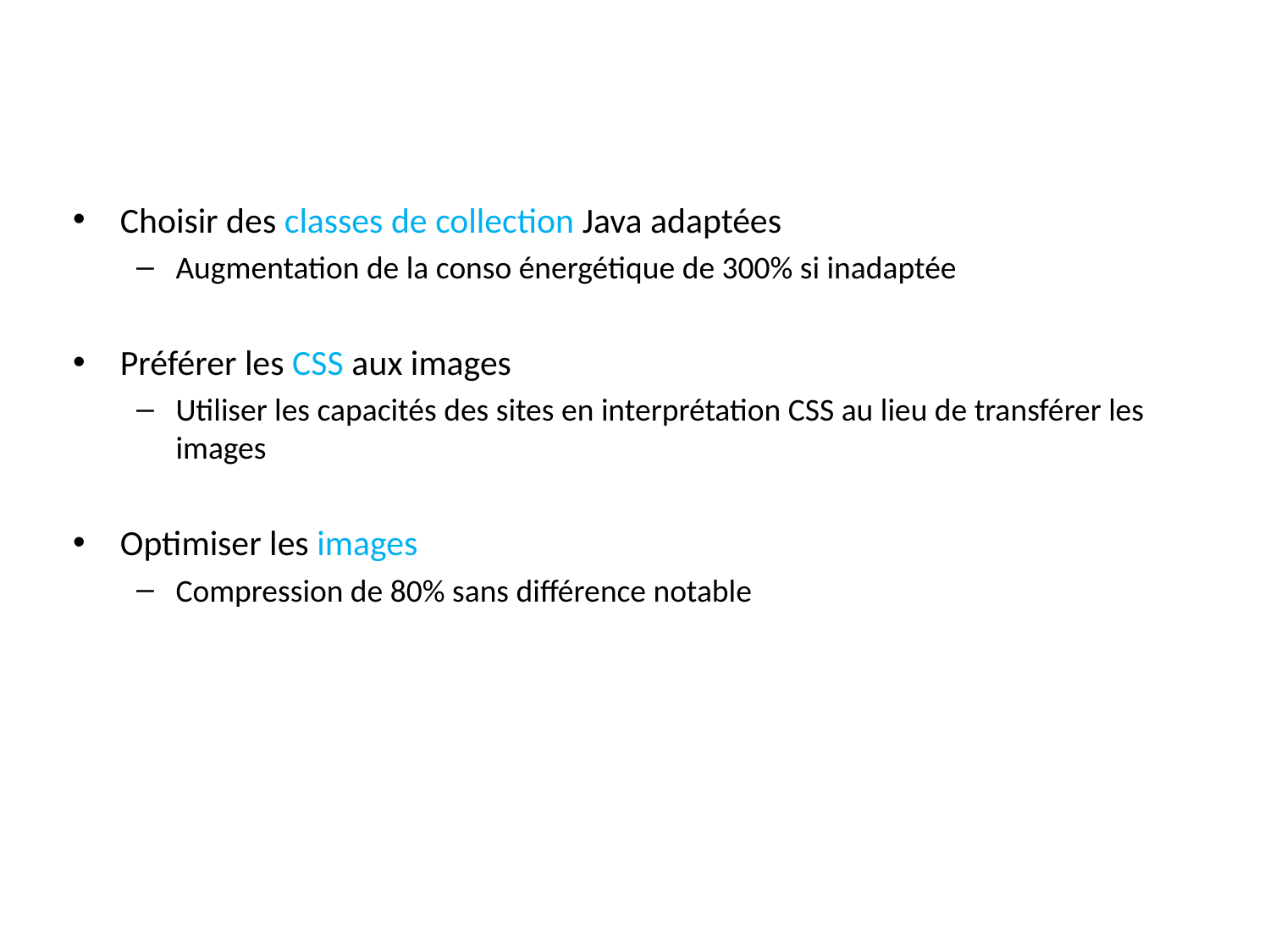

Choisir des classes de collection Java adaptées
Augmentation de la conso énergétique de 300% si inadaptée

Préférer les CSS aux images
Utiliser les capacités des sites en interprétation CSS au lieu de transférer les images

Optimiser les images
Compression de 80% sans différence notable